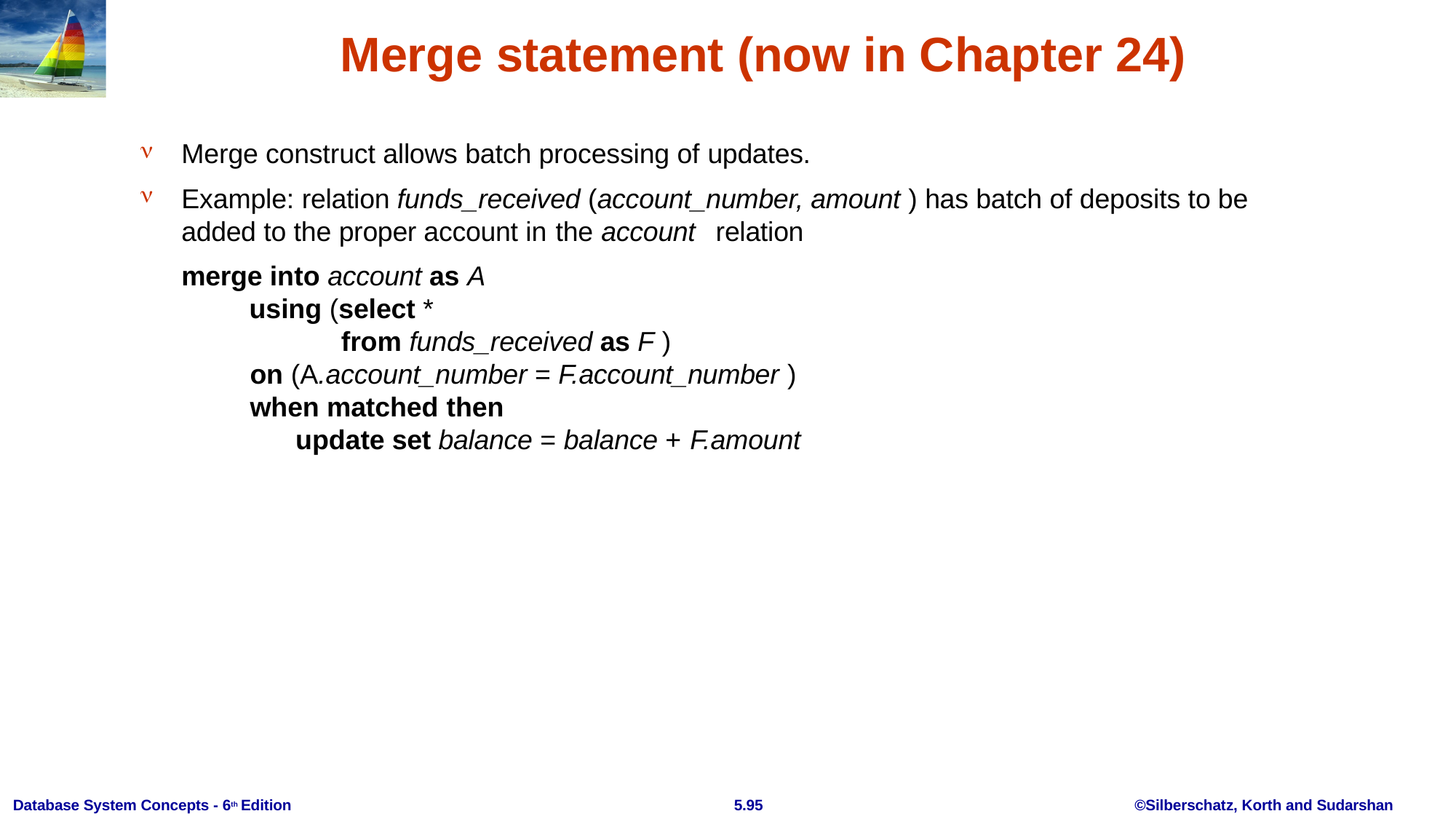

# Merge statement (now in Chapter 24)
ν
ν
Merge construct allows batch processing of updates.
Example: relation funds_received (account_number, amount ) has batch of deposits to be  added to the proper account in the account	relation
merge into account as A
using (select *
from funds_received as F )
on (A.account_number = F.account_number )
when matched then
update set balance = balance + F.amount
Database System Concepts - 6th Edition
5.95
©Silberschatz, Korth and Sudarshan